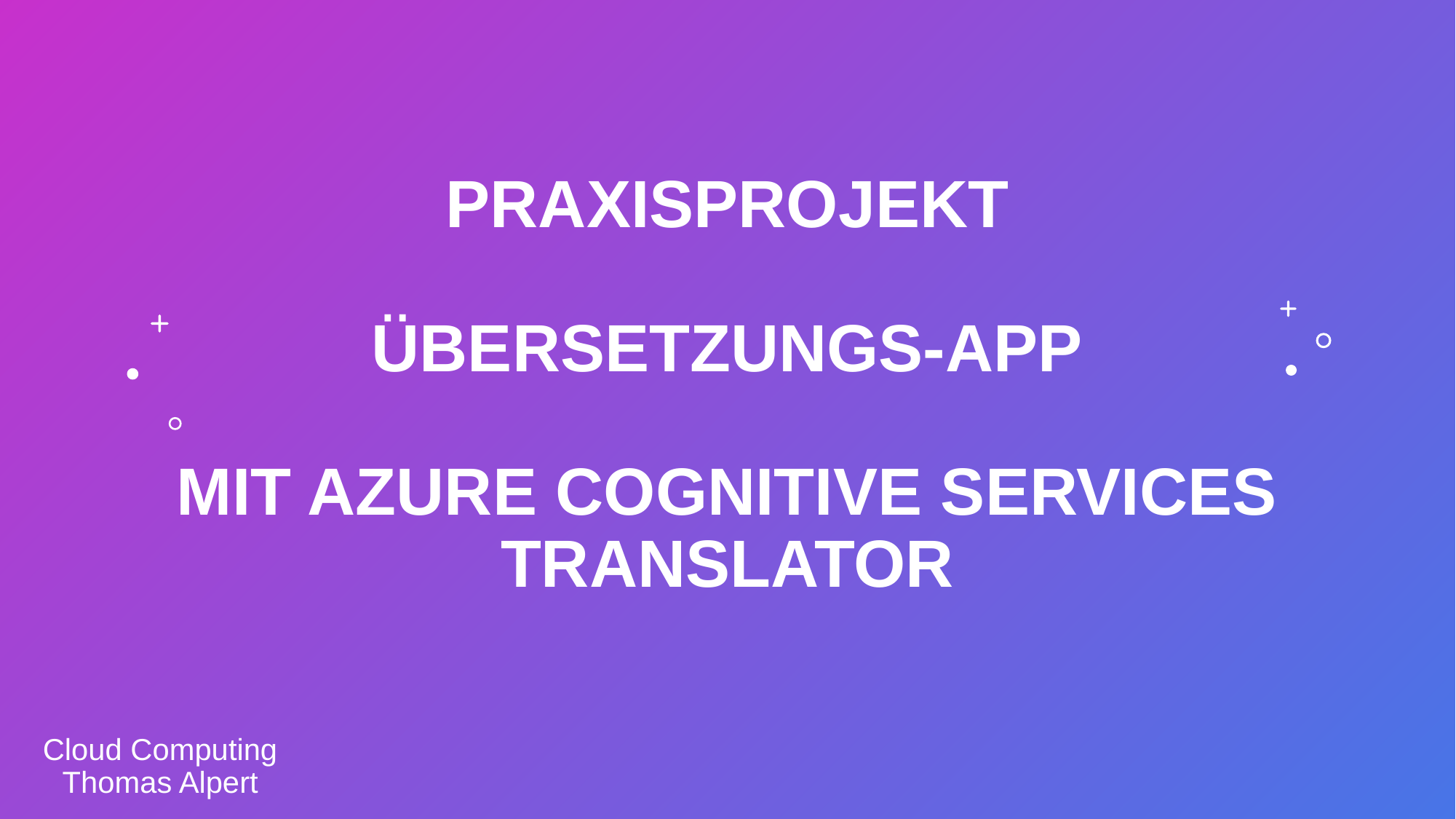

# Praxisprojekt Übersetzungs-APP mit Azure Cognitive Services Translator
Cloud Computing
Thomas Alpert